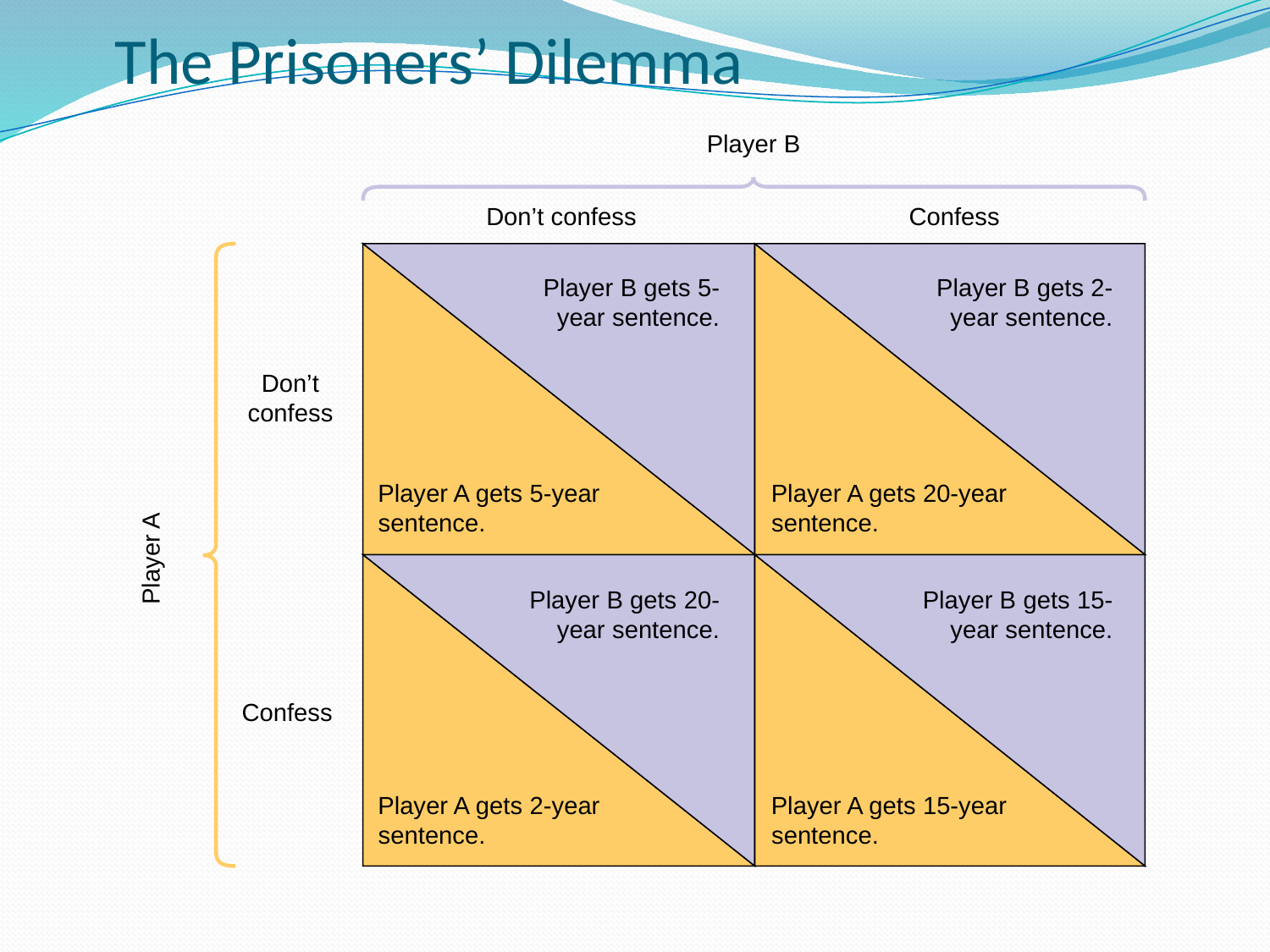

# The Prisoners’ Dilemma
Player B

Don’t confess
Confess

Player B gets 5-year sentence.
Player B gets 2-year sentence.
Don’t confess
Player A gets 5-year sentence.
Player A gets 20-year sentence.
Player A

Player B gets 20-year sentence.
Player B gets 15-year sentence.
Confess
Player A gets 2-year sentence.
Player A gets 15-year sentence.